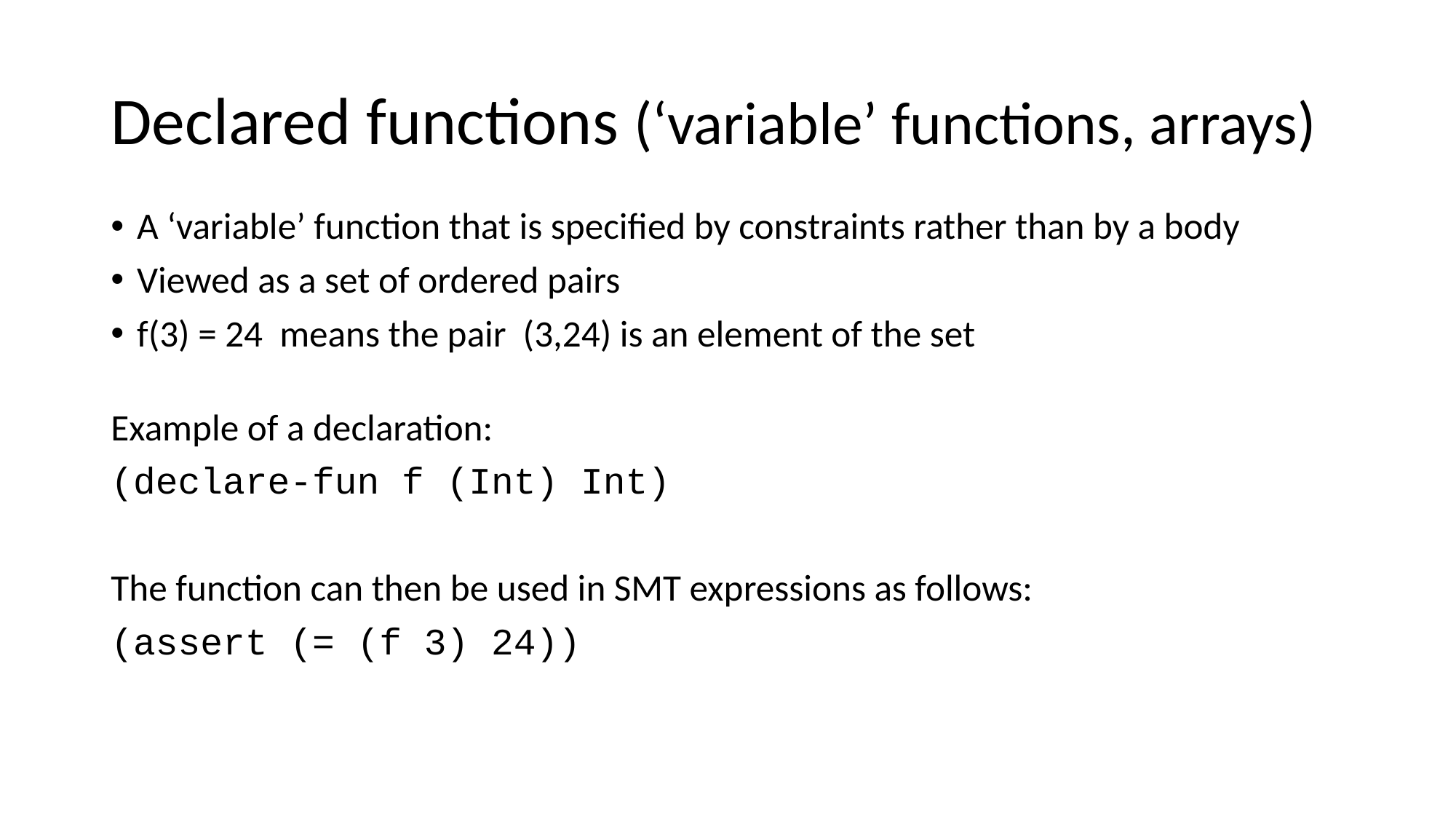

# Declared functions (‘variable’ functions, arrays)
A ‘variable’ function that is specified by constraints rather than by a body
Viewed as a set of ordered pairs
f(3) = 24  means the pair  (3,24) is an element of the set
Example of a declaration:
(declare-fun f (Int) Int)

The function can then be used in SMT expressions as follows:
(assert (= (f 3) 24))